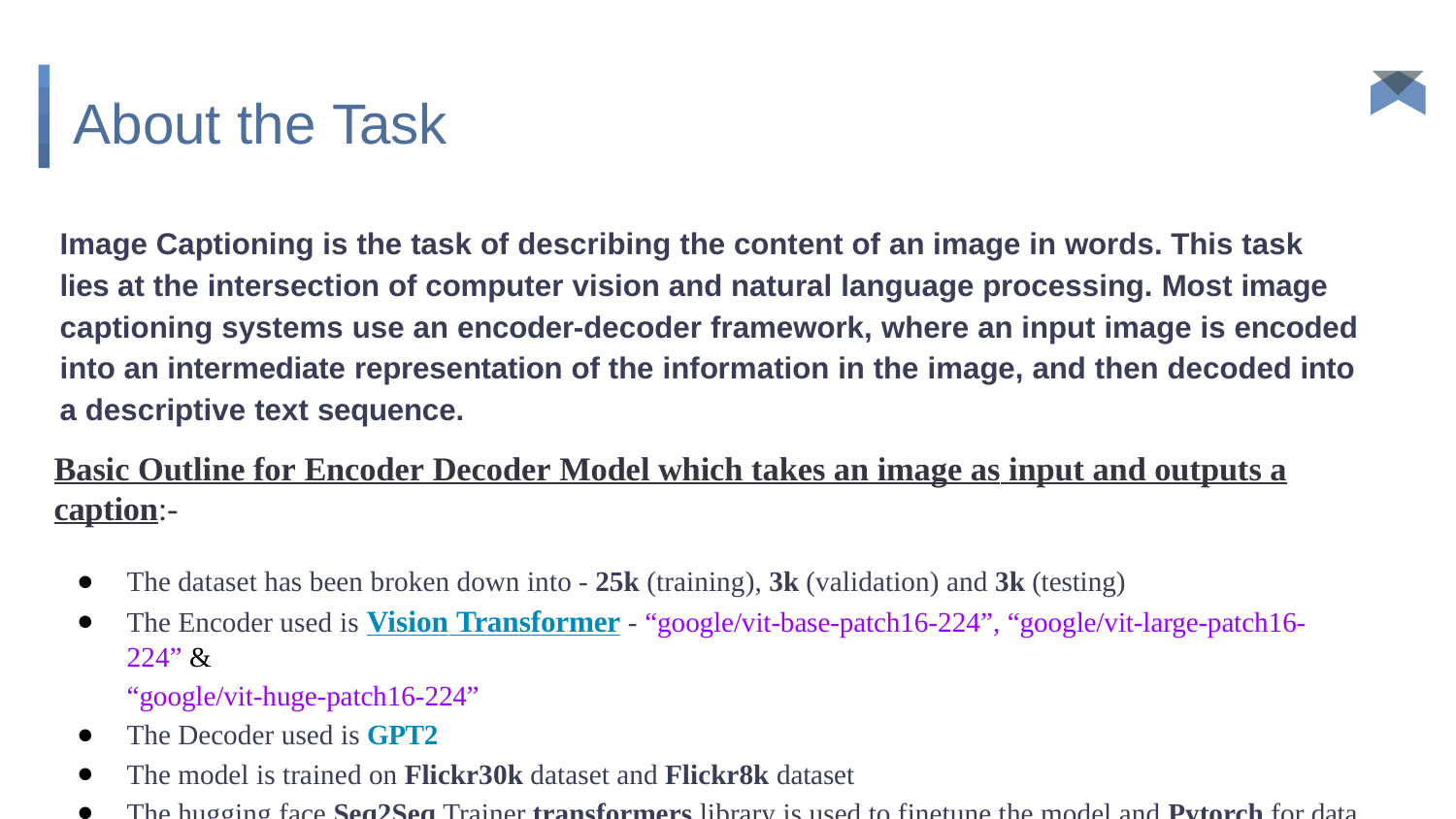

# About the Task
Image Captioning is the task of describing the content of an image in words. This task lies at the intersection of computer vision and natural language processing. Most image captioning systems use an encoder-decoder framework, where an input image is encoded into an intermediate representation of the information in the image, and then decoded into a descriptive text sequence.
Basic Outline for Encoder Decoder Model which takes an image as input and outputs a caption:-
The dataset has been broken down into - 25k (training), 3k (validation) and 3k (testing)
The Encoder used is Vision Transformer - “google/vit-base-patch16-224”, “google/vit-large-patch16-224” &
“google/vit-huge-patch16-224”
The Decoder used is GPT2
The model is trained on Flickr30k dataset and Flickr8k dataset
The hugging face Seq2Seq Trainer transformers library is used to finetune the model and Pytorch for data
processing.